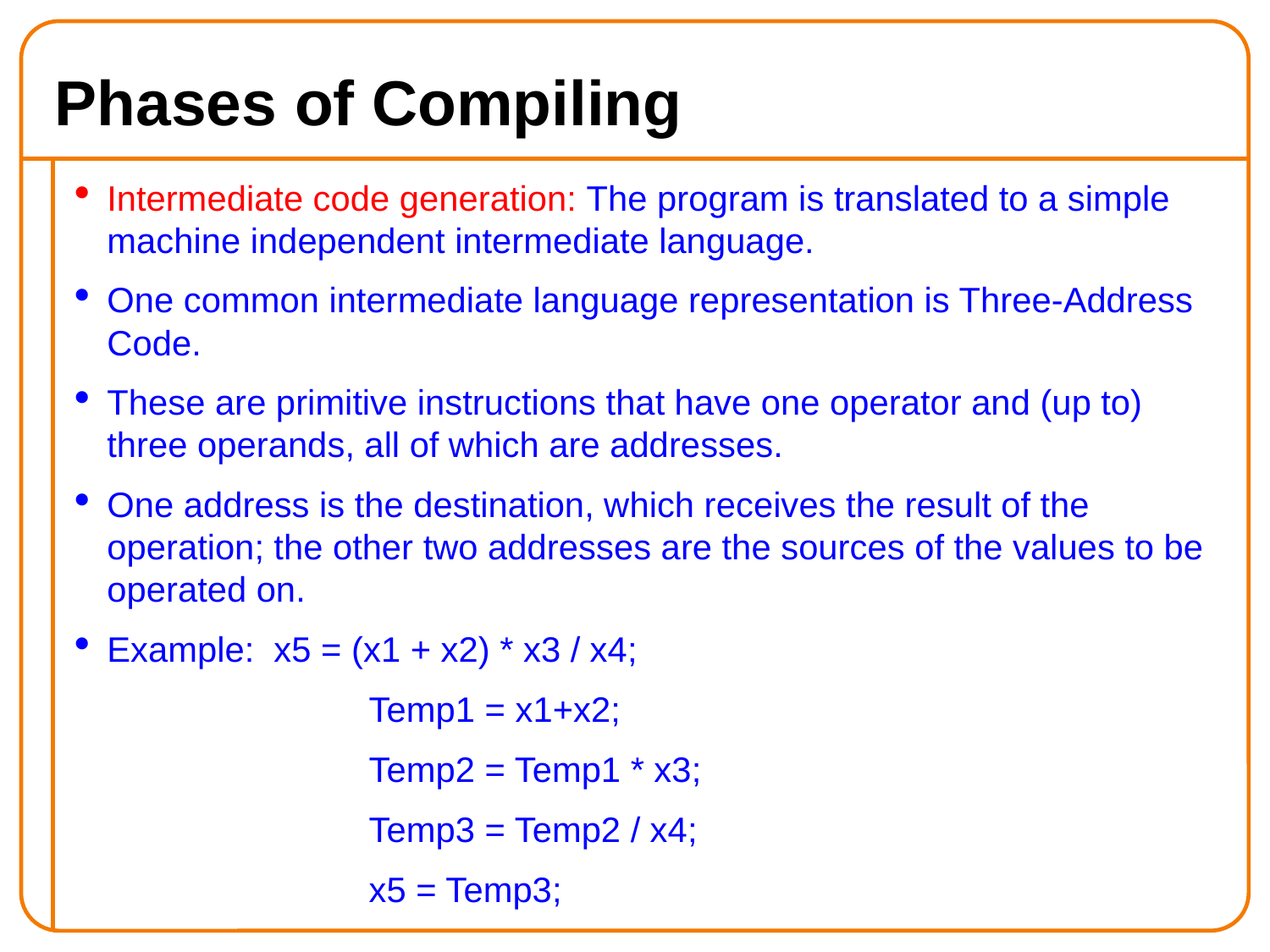

Phases of Compiling
Intermediate code generation: The program is translated to a simple machine independent intermediate language.
One common intermediate language representation is Three-Address Code.
These are primitive instructions that have one operator and (up to) three operands, all of which are addresses.
One address is the destination, which receives the result of the operation; the other two addresses are the sources of the values to be operated on.
Example:  x5 = (x1 + x2) * x3 / x4;
		    Temp1 = x1+x2;
     		    Temp2 = Temp1 * x3;
		    Temp3 = Temp2 / x4;
		    x5 = Temp3;